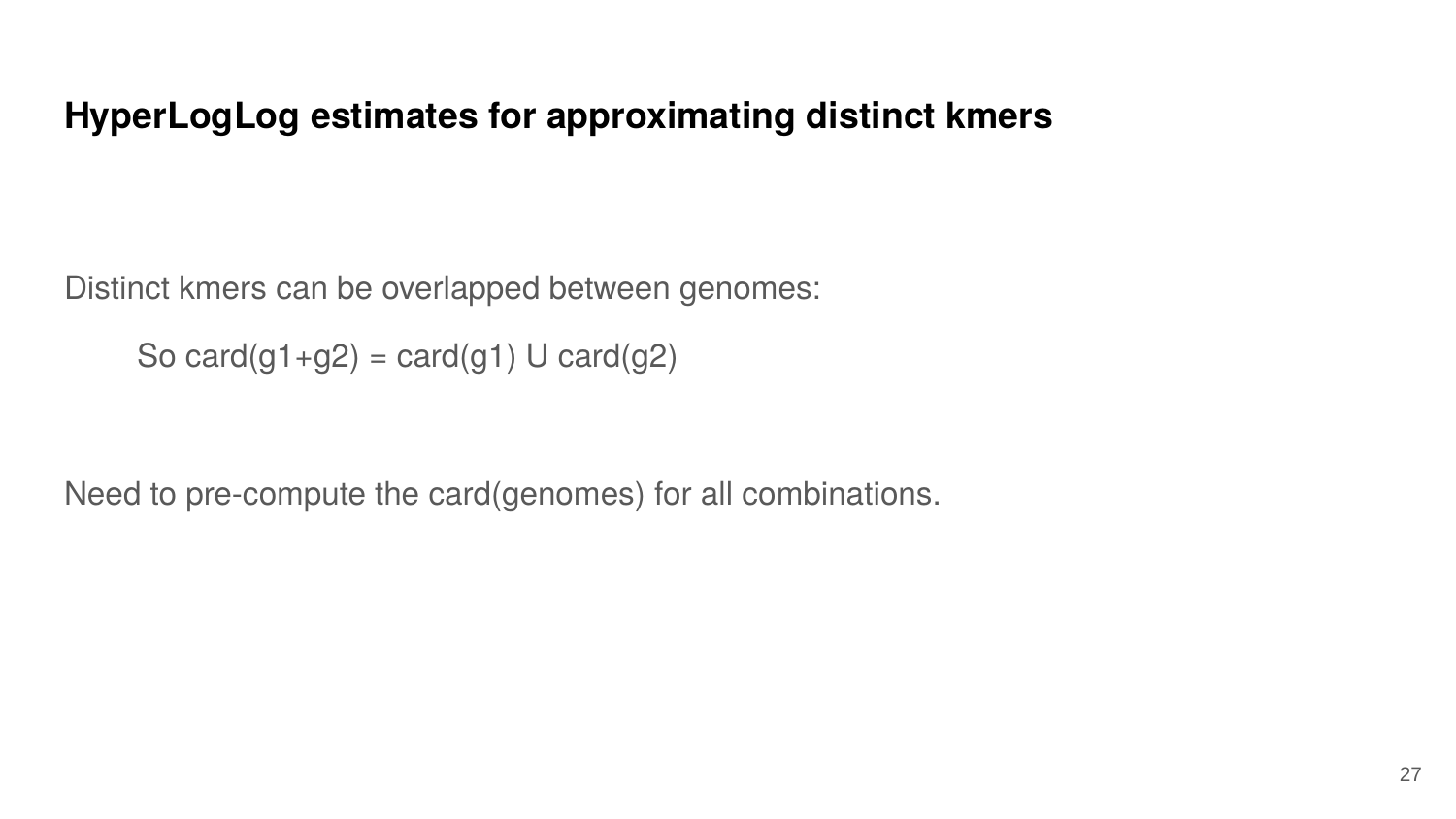

# HyperLogLog estimates for approximating distinct kmers

Distinct kmers can be overlapped between genomes:
So card(g1+g2) = card(g1) U card(g2)

Need to pre-compute the card(genomes) for all combinations.

27